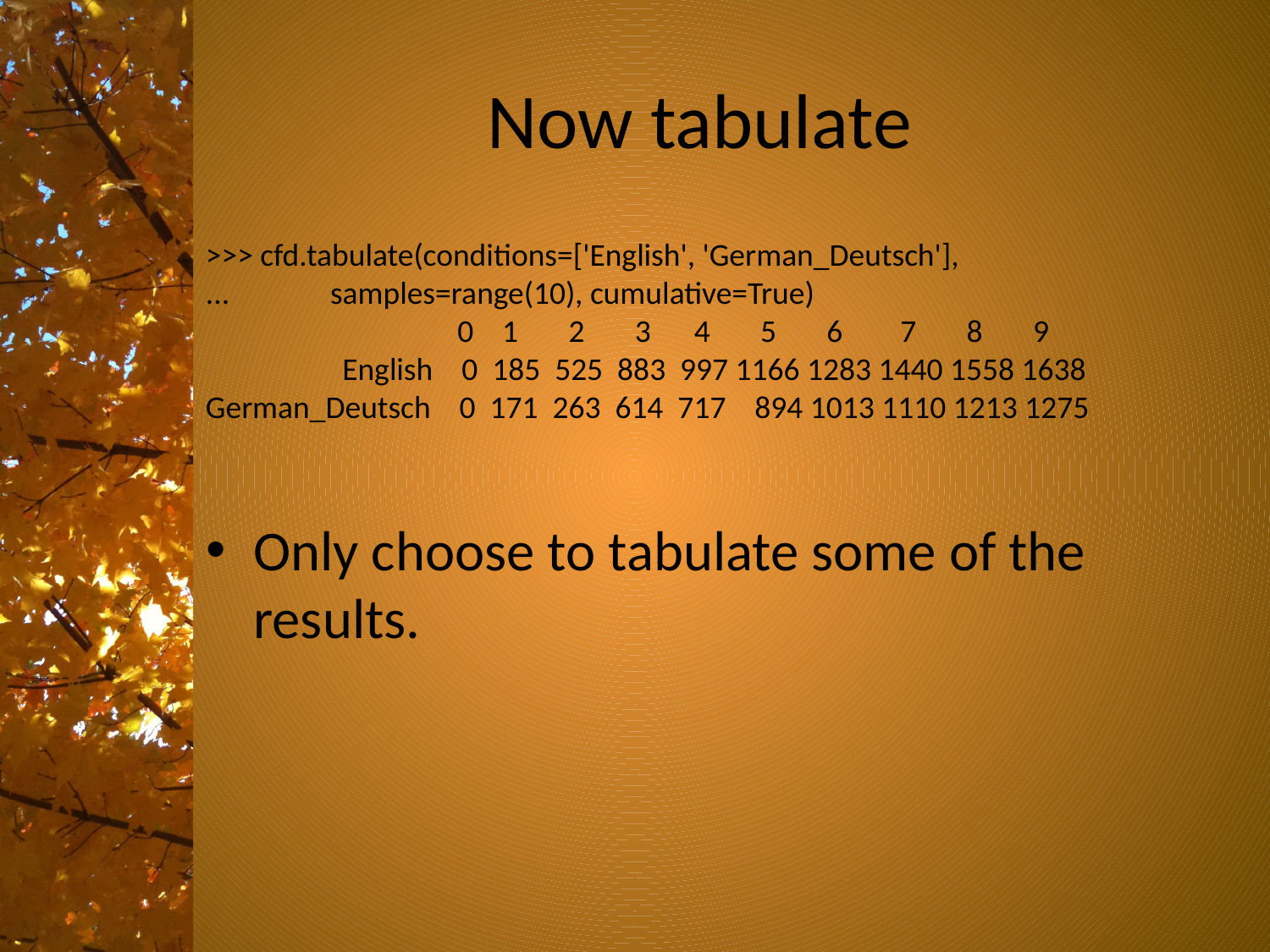

# Now tabulate
>>> cfd.tabulate(conditions=['English', 'German_Deutsch'],
...              samples=range(10), cumulative=True)
                                   0    1       2       3      4       5       6        7       8       9
                   English    0  185  525  883  997 1166 1283 1440 1558 1638
German_Deutsch    0  171  263  614  717    894 1013 1110 1213 1275
Only choose to tabulate some of the results.